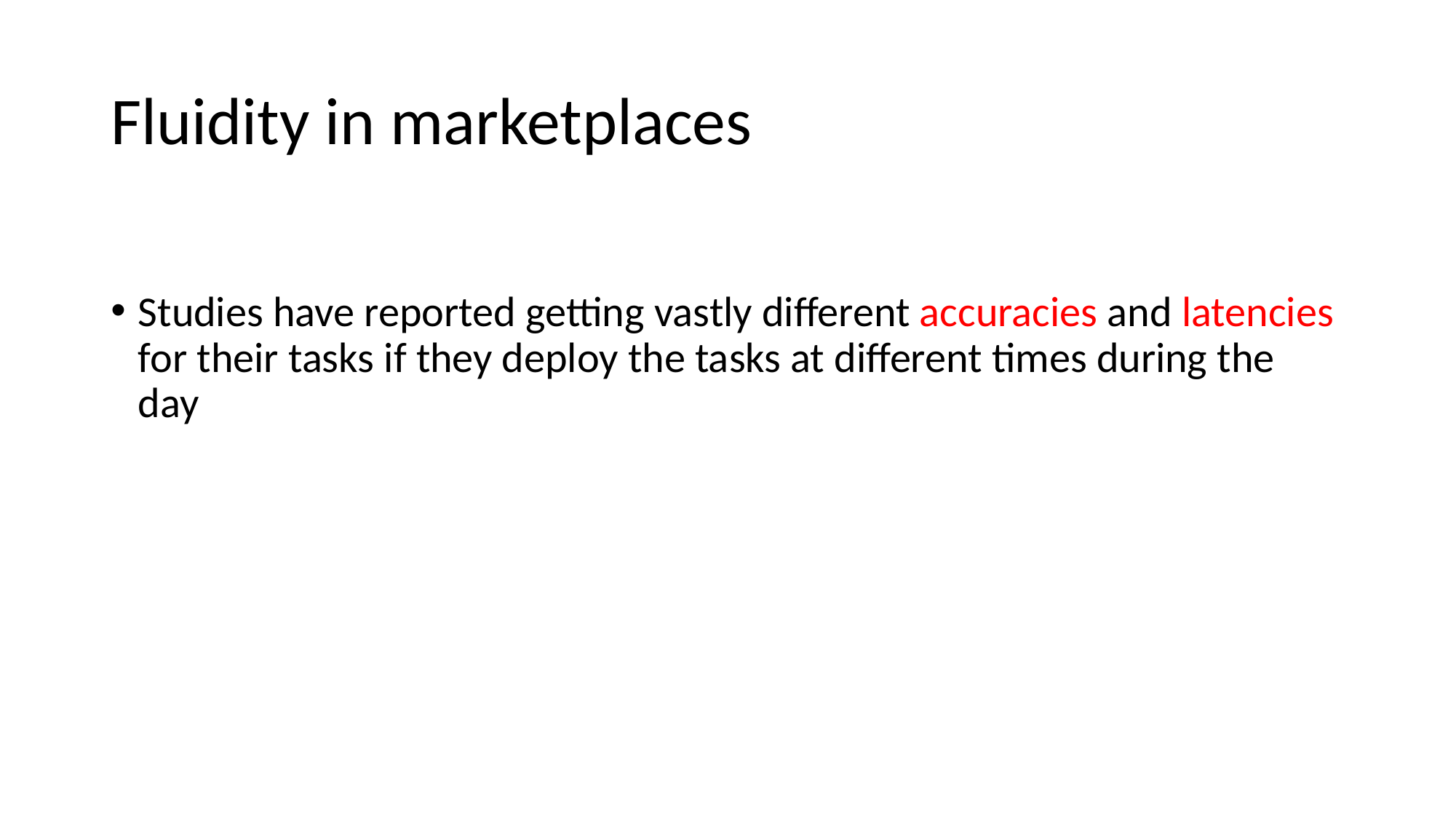

# Fluidity in marketplaces

Studies have reported getting vastly different accuracies and latencies for their tasks if they deploy the tasks at different times during the day